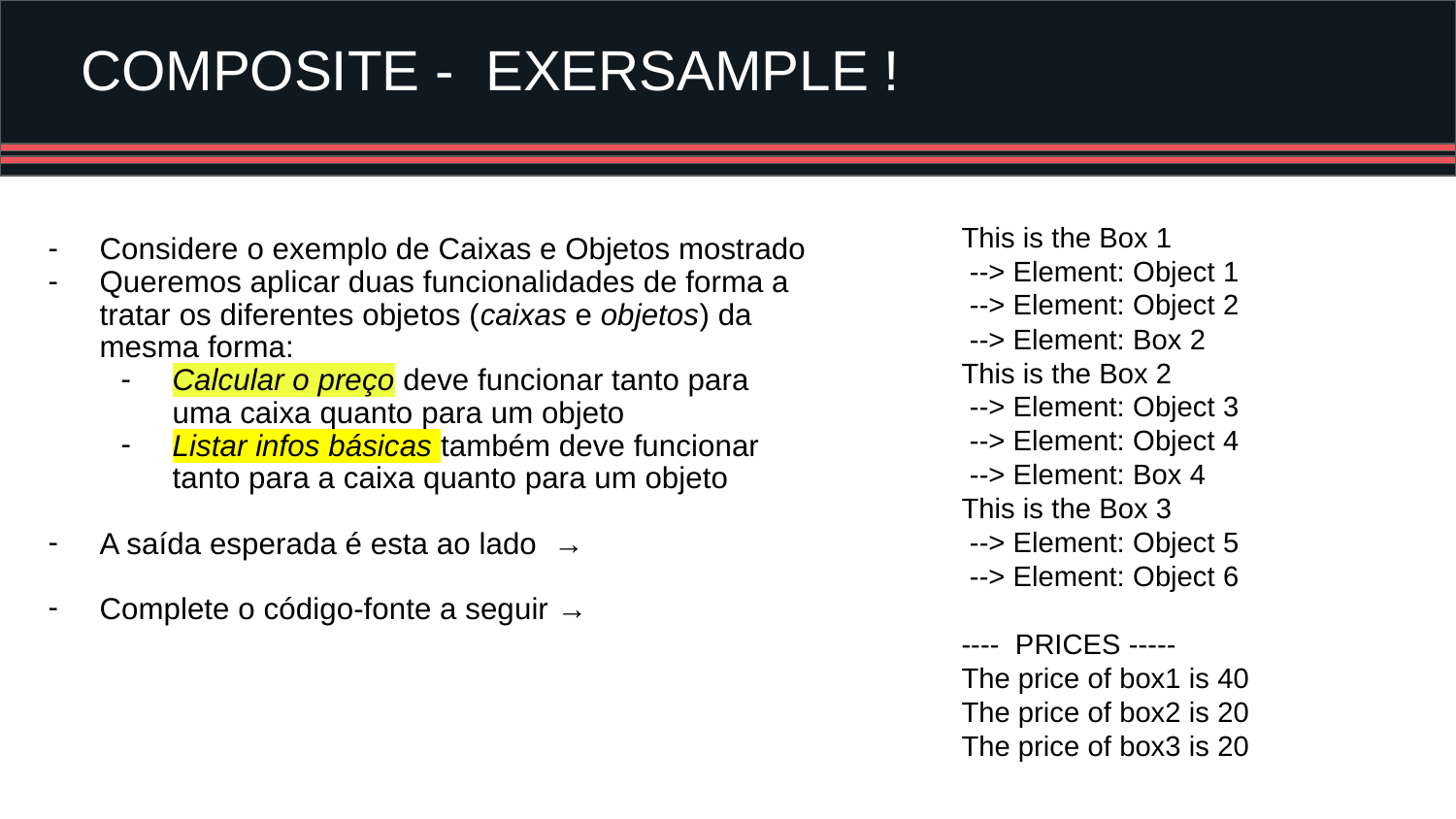

COMPOSITE -  EXERSAMPLE !

Considere o exemplo de Caixas e Objetos mostrado
Queremos aplicar duas funcionalidades de forma a tratar os diferentes objetos (caixas e objetos) da mesma forma:
Calcular o preço deve funcionar tanto para uma caixa quanto para um objeto
Listar infos básicas também deve funcionar tanto para a caixa quanto para um objeto

A saída esperada é esta ao lado  →

Complete o código-fonte a seguir →
This is the Box 1
 --> Element: Object 1
 --> Element: Object 2
 --> Element: Box 2
This is the Box 2
 --> Element: Object 3
 --> Element: Object 4
 --> Element: Box 4
This is the Box 3
 --> Element: Object 5
 --> Element: Object 6

----  PRICES -----
The price of box1 is 40
The price of box2 is 20
The price of box3 is 20